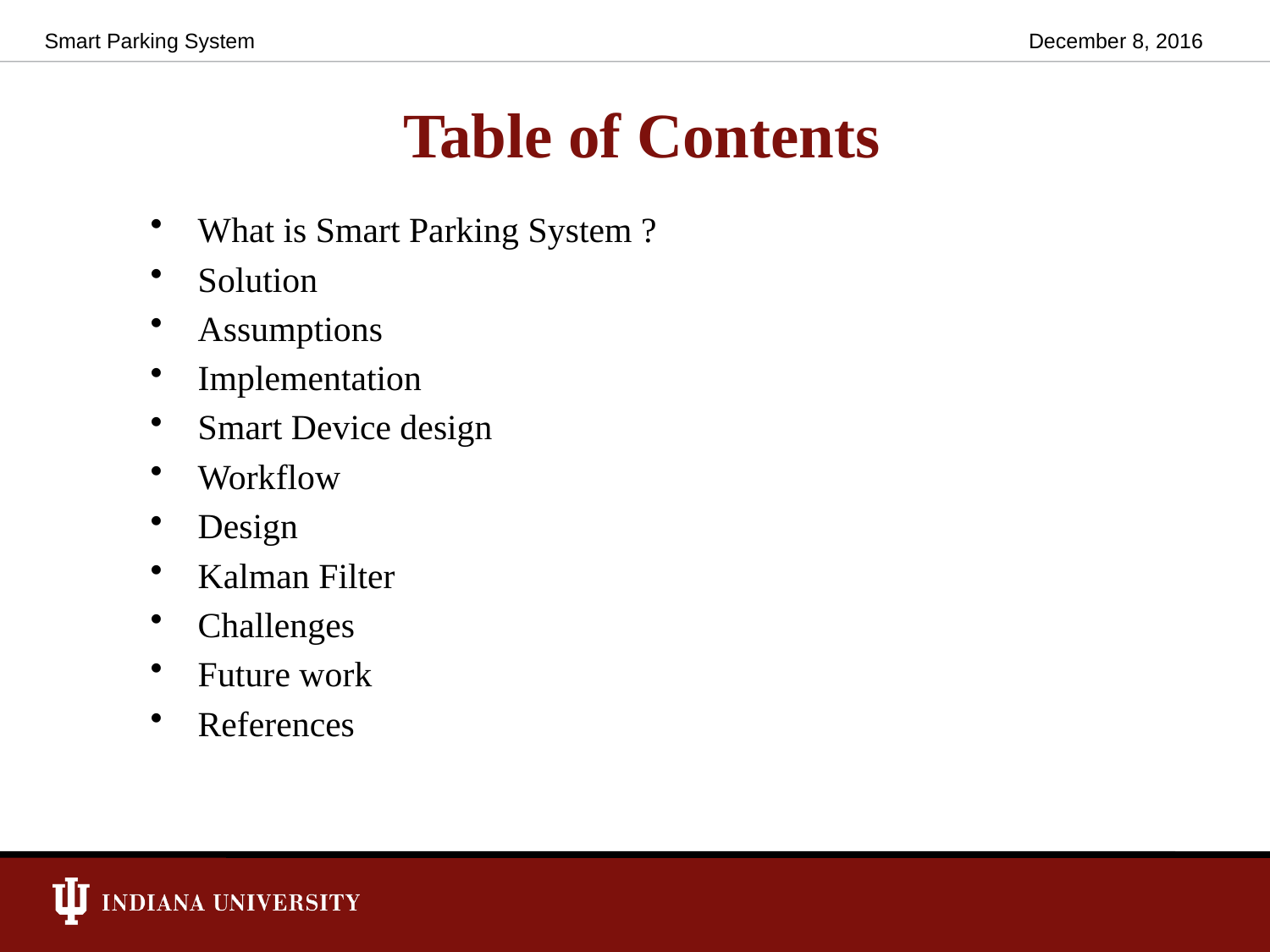

Smart Parking System
December 8, 2016
# Table of Contents
What is Smart Parking System ?
Solution
Assumptions
Implementation
Smart Device design
Workflow
Design
Kalman Filter
Challenges
Future work
References